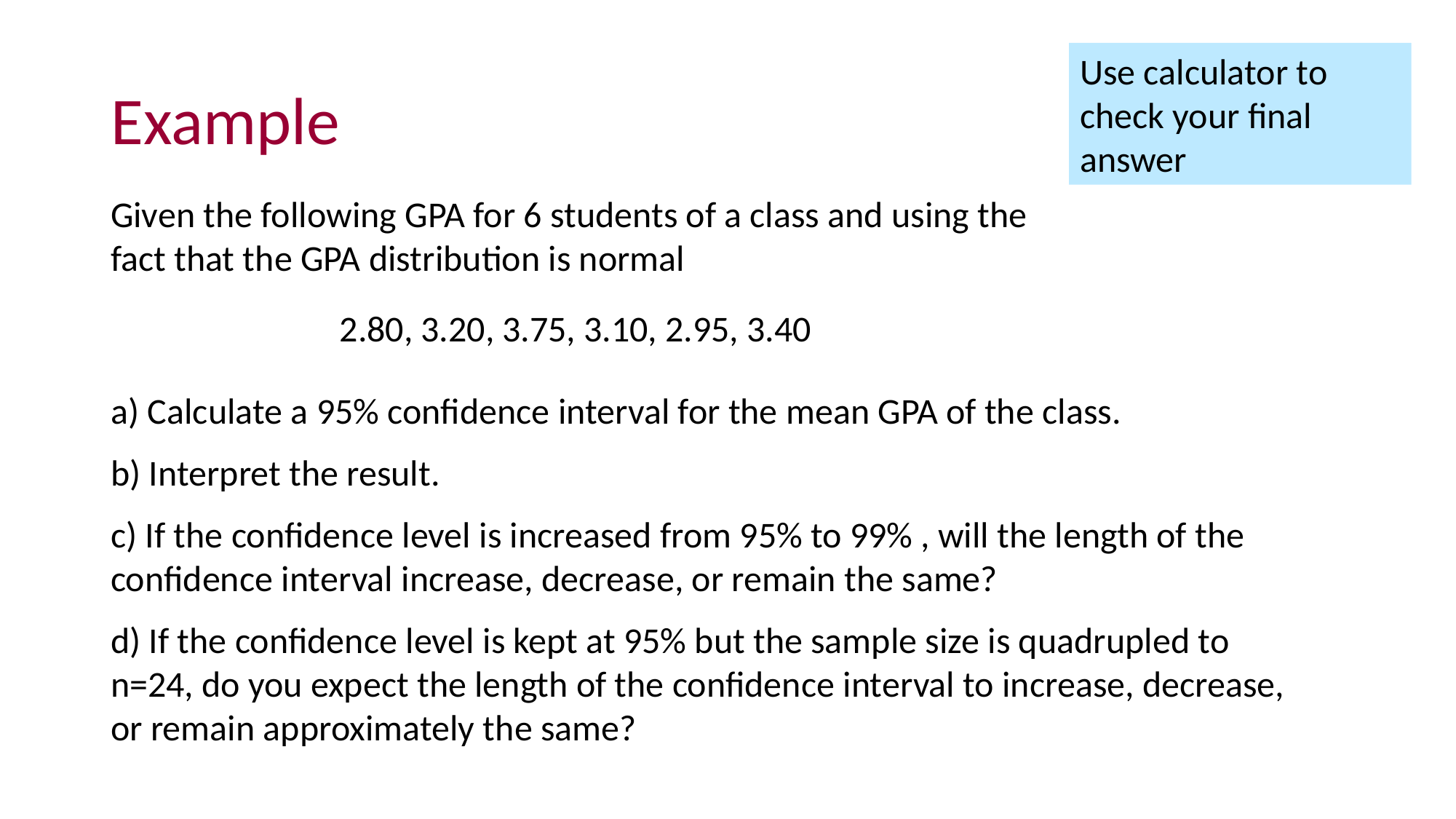

Use calculator to check your final answer
# Example
Given the following GPA for 6 students of a class and using the fact that the GPA distribution is normal

2.80, 3.20, 3.75, 3.10, 2.95, 3.40
a) Calculate a 95% confidence interval for the mean GPA of the class.

b) Interpret the result.

c) If the confidence level is increased from 95% to 99% , will the length of the confidence interval increase, decrease, or remain the same?

d) If the confidence level is kept at 95% but the sample size is quadrupled to n=24, do you expect the length of the confidence interval to increase, decrease, or remain approximately the same?